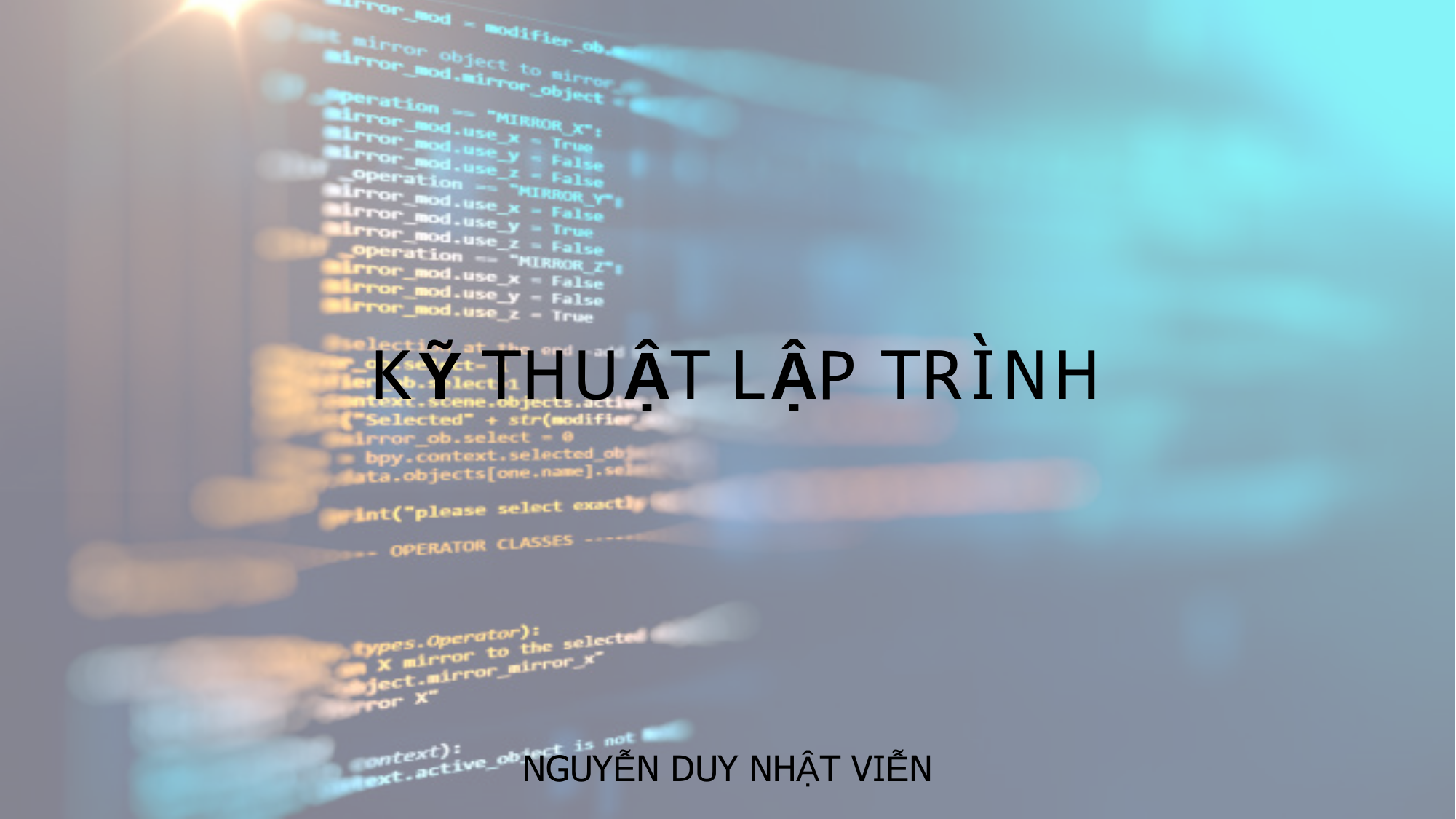

# KỸ THUẬT LẬP TRÌNH
NGUYỄN DUY NHẬT VIỄN